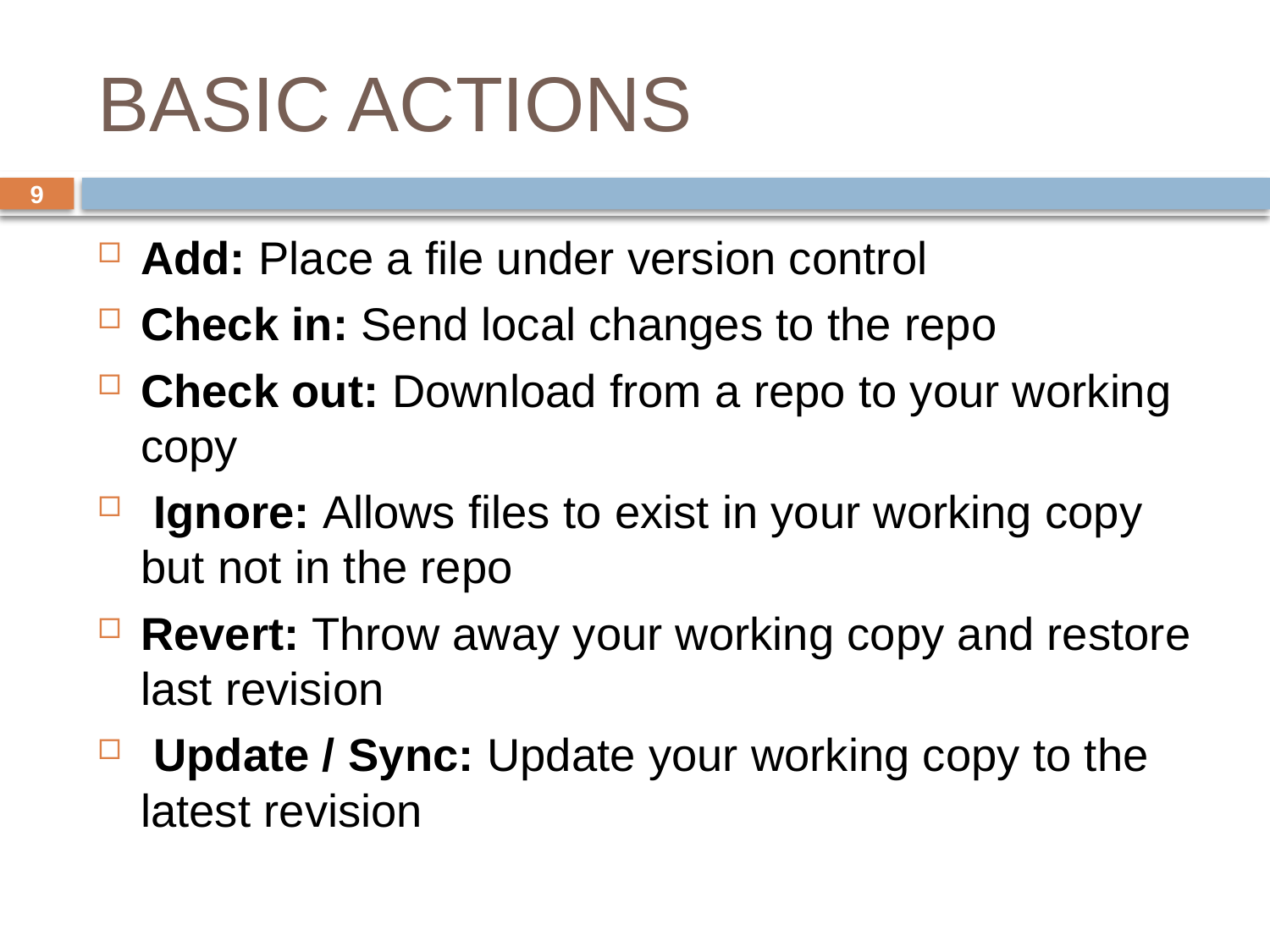

# BASIC ACTIONS
9
Add: Place a file under version control
Check in: Send local changes to the repo
Check out: Download from a repo to your working copy
 Ignore: Allows files to exist in your working copy but not in the repo
Revert: Throw away your working copy and restore last revision
 Update / Sync: Update your working copy to the latest revision